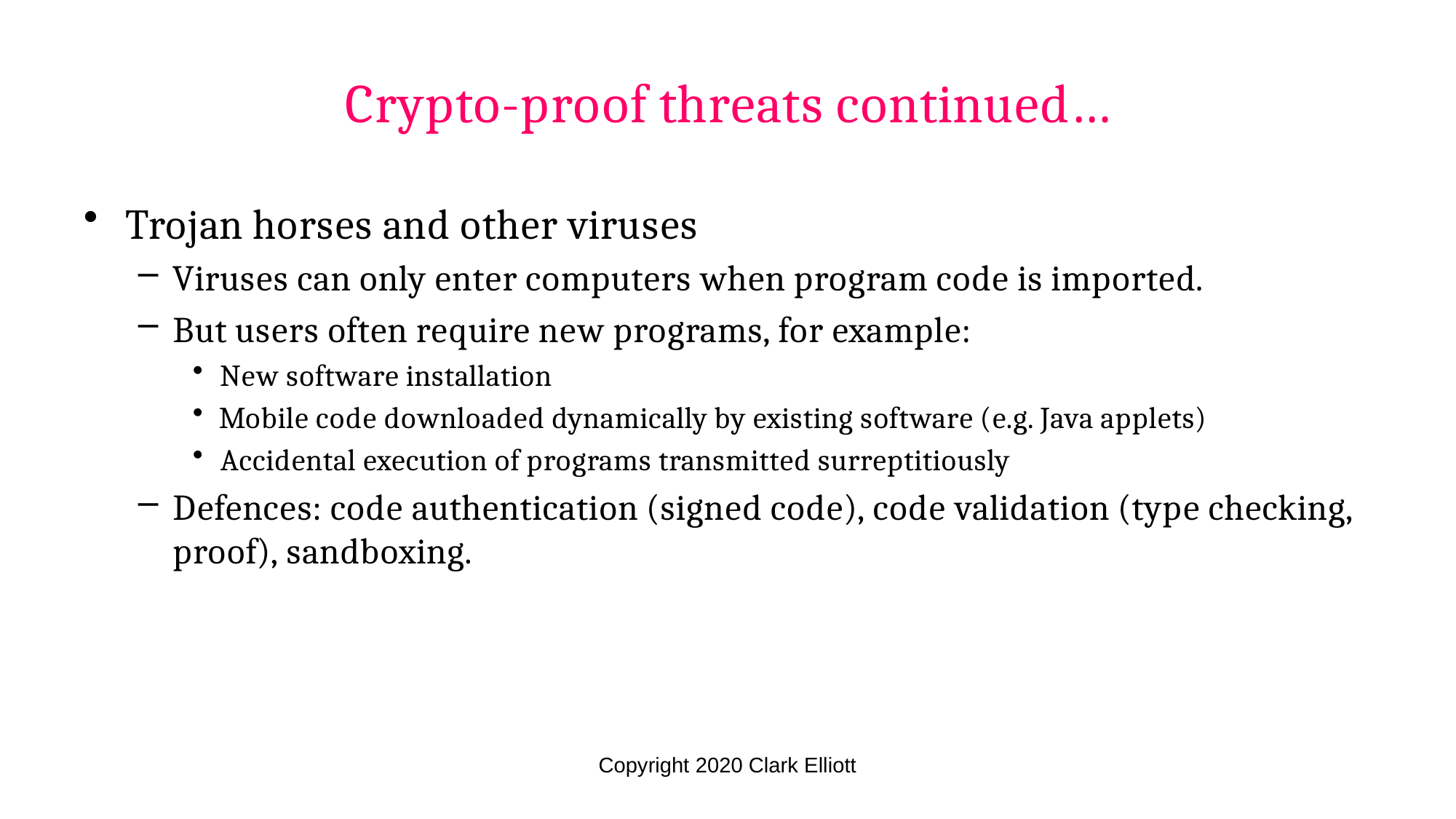

Crypto-proof threats continued…
Trojan horses and other viruses
Viruses can only enter computers when program code is imported.
But users often require new programs, for example:
New software installation
Mobile code downloaded dynamically by existing software (e.g. Java applets)
Accidental execution of programs transmitted surreptitiously
Defences: code authentication (signed code), code validation (type checking, proof), sandboxing.
Copyright 2020 Clark Elliott